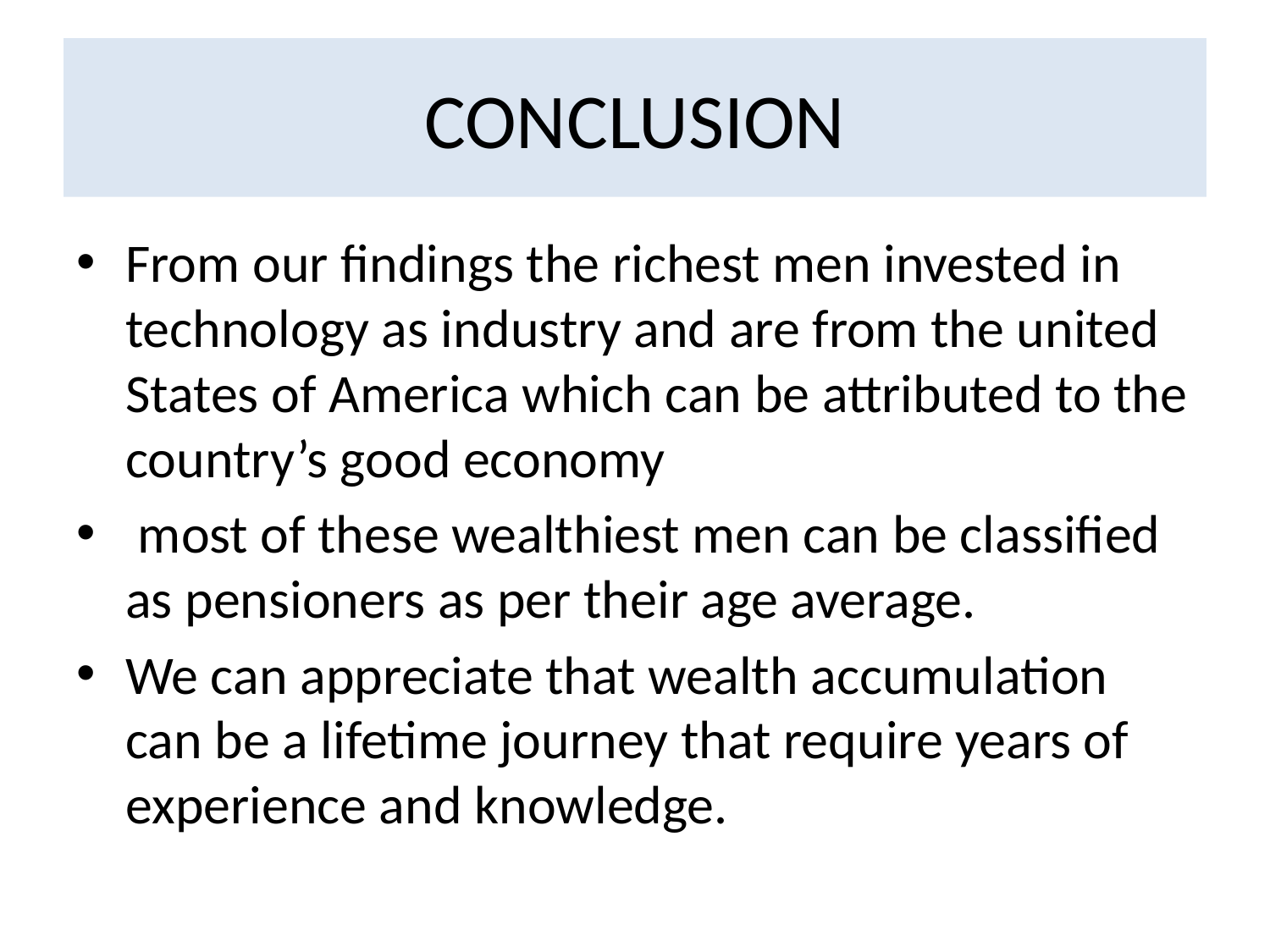

# CONCLUSION
From our findings the richest men invested in technology as industry and are from the united States of America which can be attributed to the country’s good economy
 most of these wealthiest men can be classified as pensioners as per their age average.
We can appreciate that wealth accumulation can be a lifetime journey that require years of experience and knowledge.